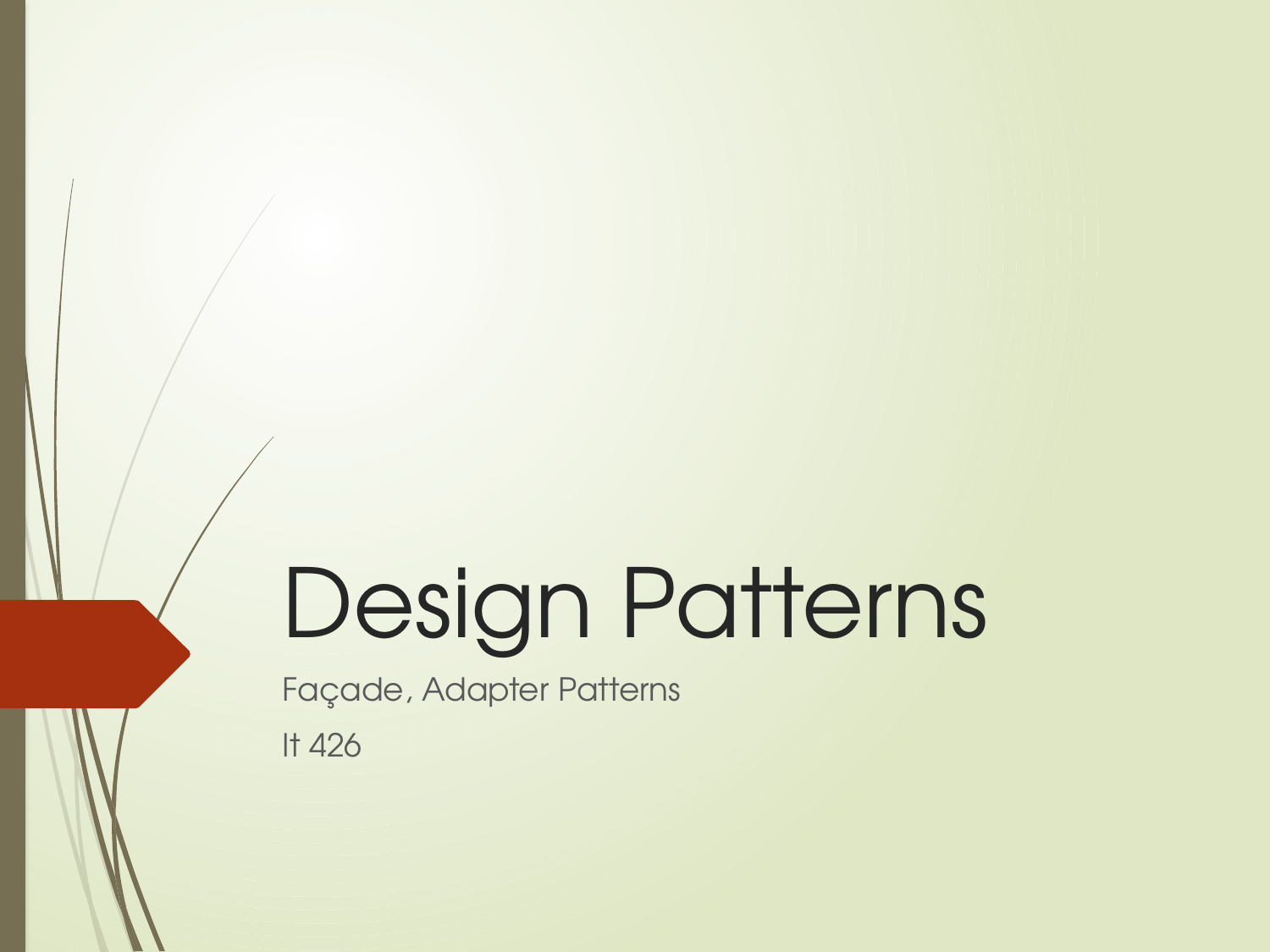

# Design Patterns
Façade, Adapter Patterns
It 426